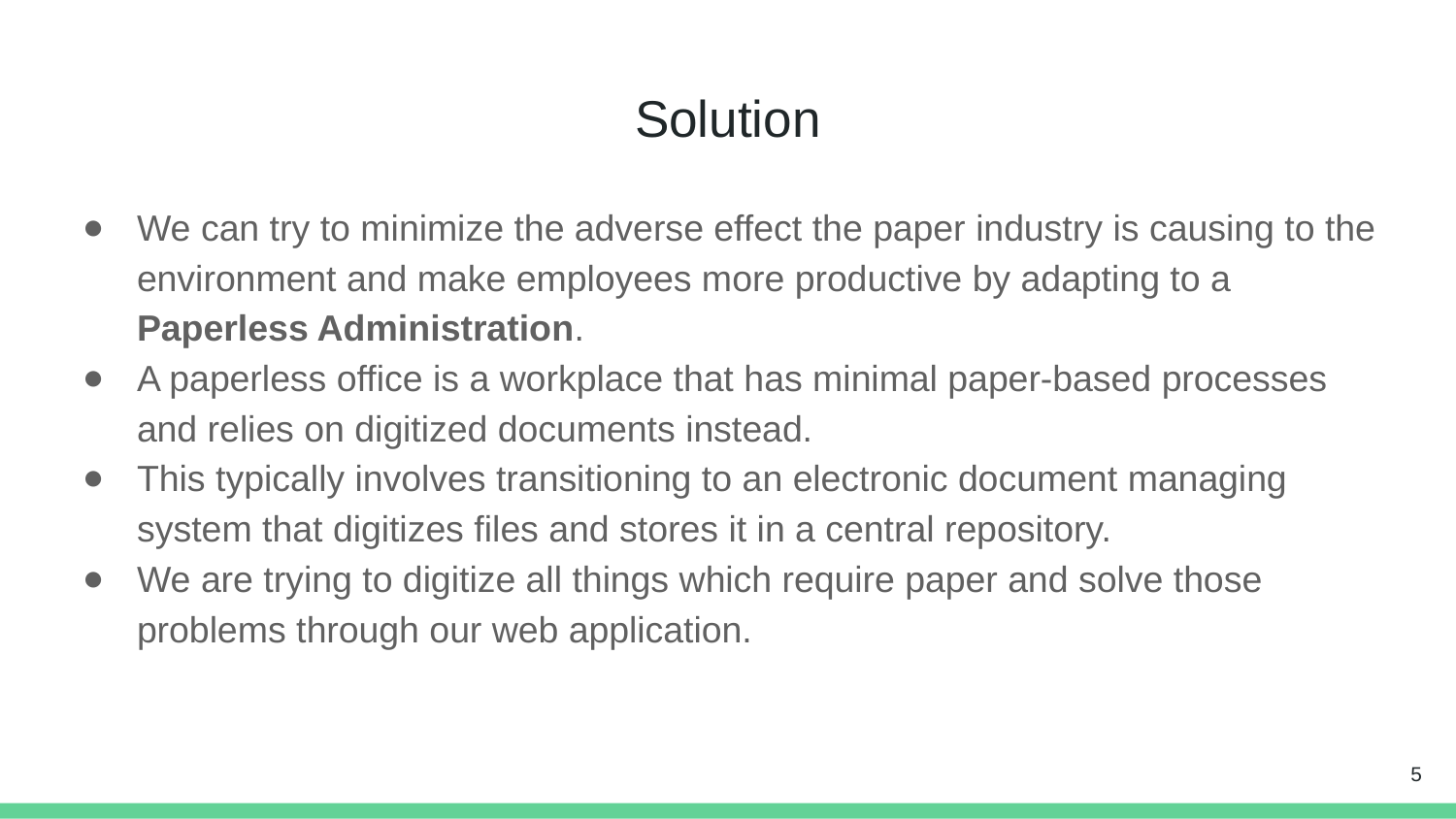

# Solution
We can try to minimize the adverse effect the paper industry is causing to the environment and make employees more productive by adapting to a Paperless Administration.
A paperless office is a workplace that has minimal paper-based processes and relies on digitized documents instead.
This typically involves transitioning to an electronic document managing system that digitizes files and stores it in a central repository.
We are trying to digitize all things which require paper and solve those problems through our web application.
5